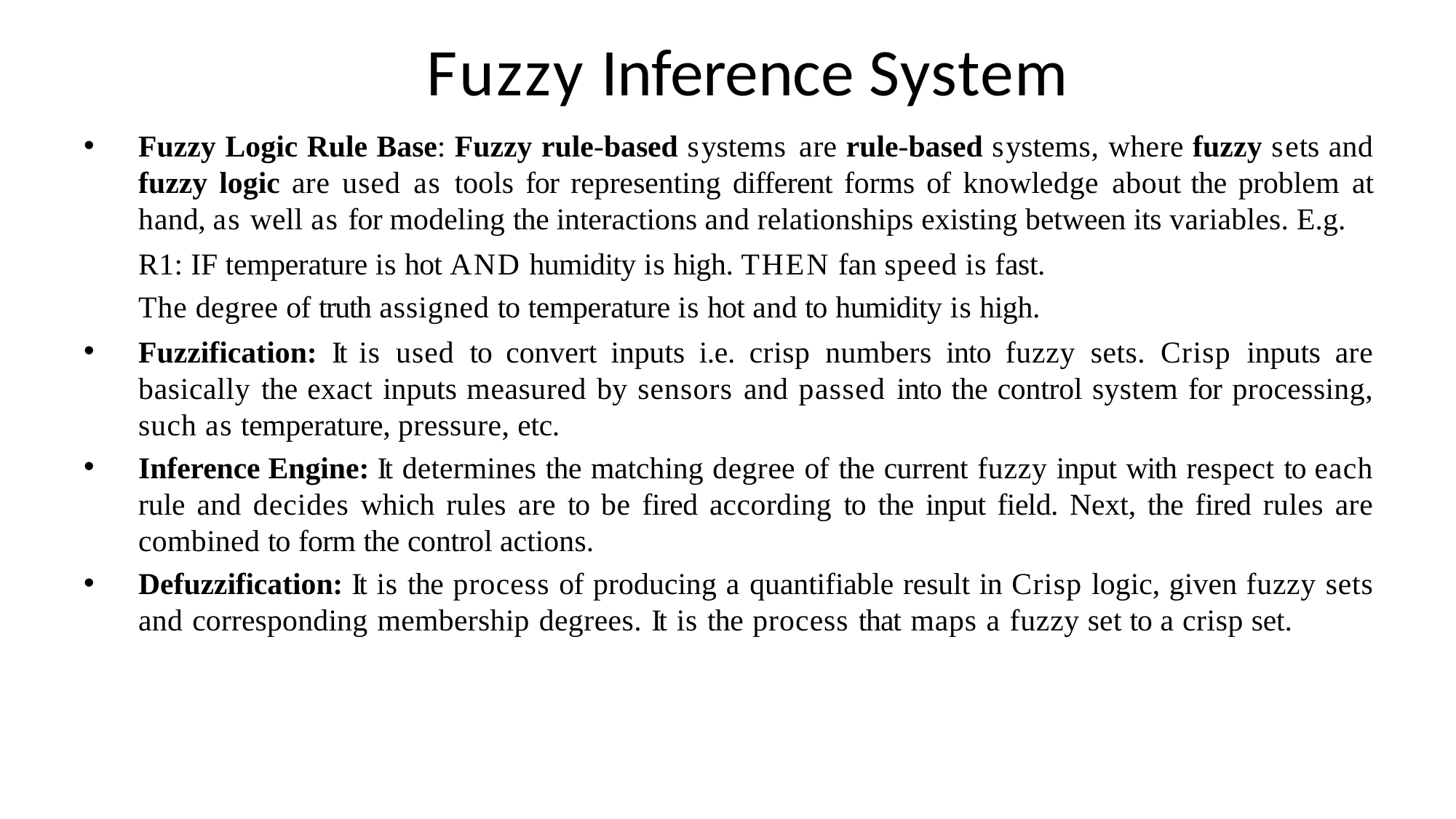

# Fuzzy Inference System
Fuzzy Logic Rule Base: Fuzzy rule-based systems are rule-based systems, where fuzzy sets and fuzzy logic are used as tools for representing different forms of knowledge about the problem at hand, as well as for modeling the interactions and relationships existing between its variables. E.g.
	R1: IF temperature is hot AND humidity is high. THEN fan speed is fast.
	The degree of truth assigned to temperature is hot and to humidity is high.
Fuzzification: It is used to convert inputs i.e. crisp numbers into fuzzy sets. Crisp inputs are basically the exact inputs measured by sensors and passed into the control system for processing, such as temperature, pressure, etc.
Inference Engine: It determines the matching degree of the current fuzzy input with respect to each rule and decides which rules are to be fired according to the input field. Next, the fired rules are combined to form the control actions.
Defuzzification: It is the process of producing a quantifiable result in Crisp logic, given fuzzy sets and corresponding membership degrees. It is the process that maps a fuzzy set to a crisp set.